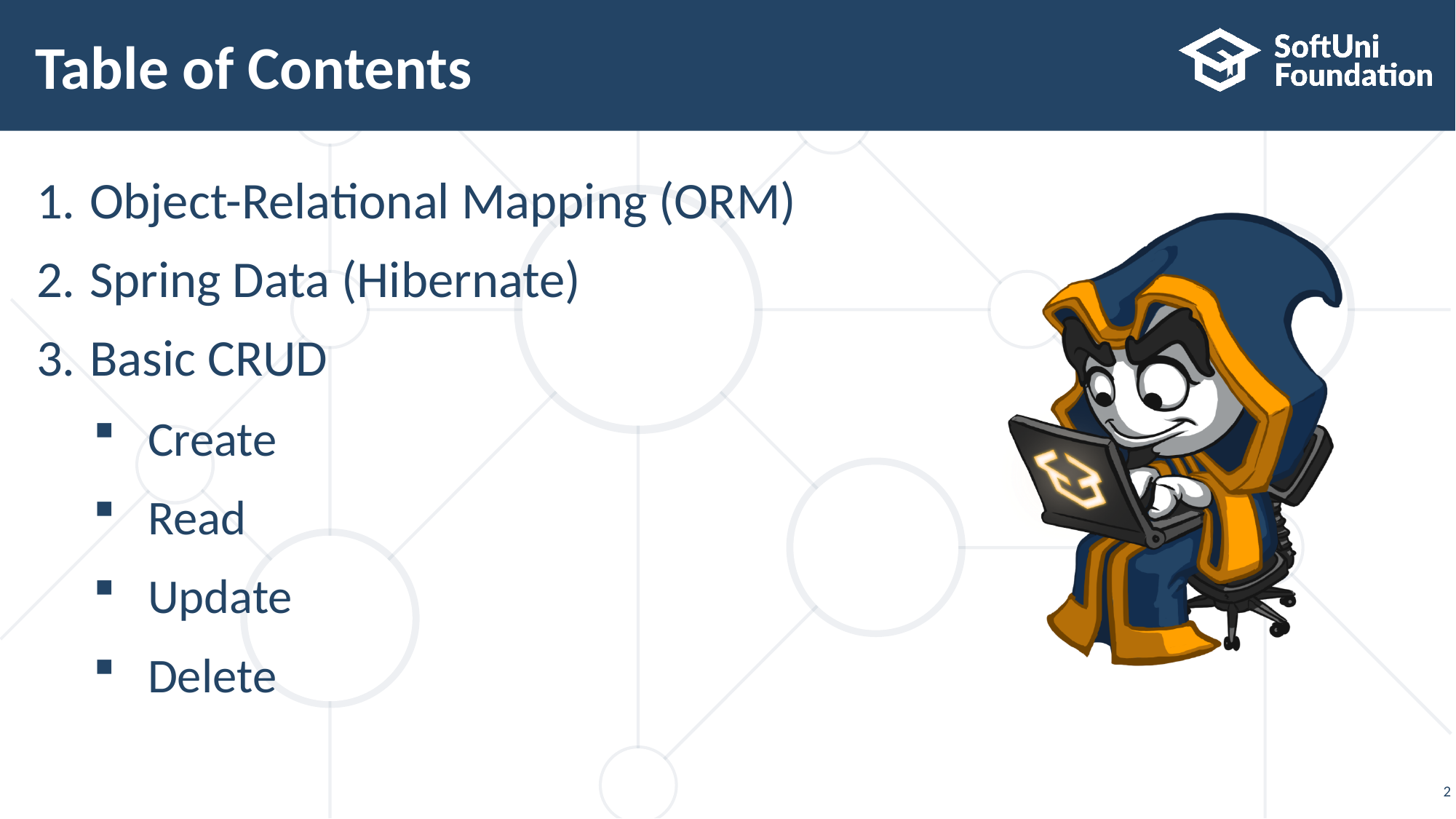

# Table of Contents
Object-Relational Mapping (ORM)
Spring Data (Hibernate)
Basic CRUD
Create
Read
Update
Delete
2